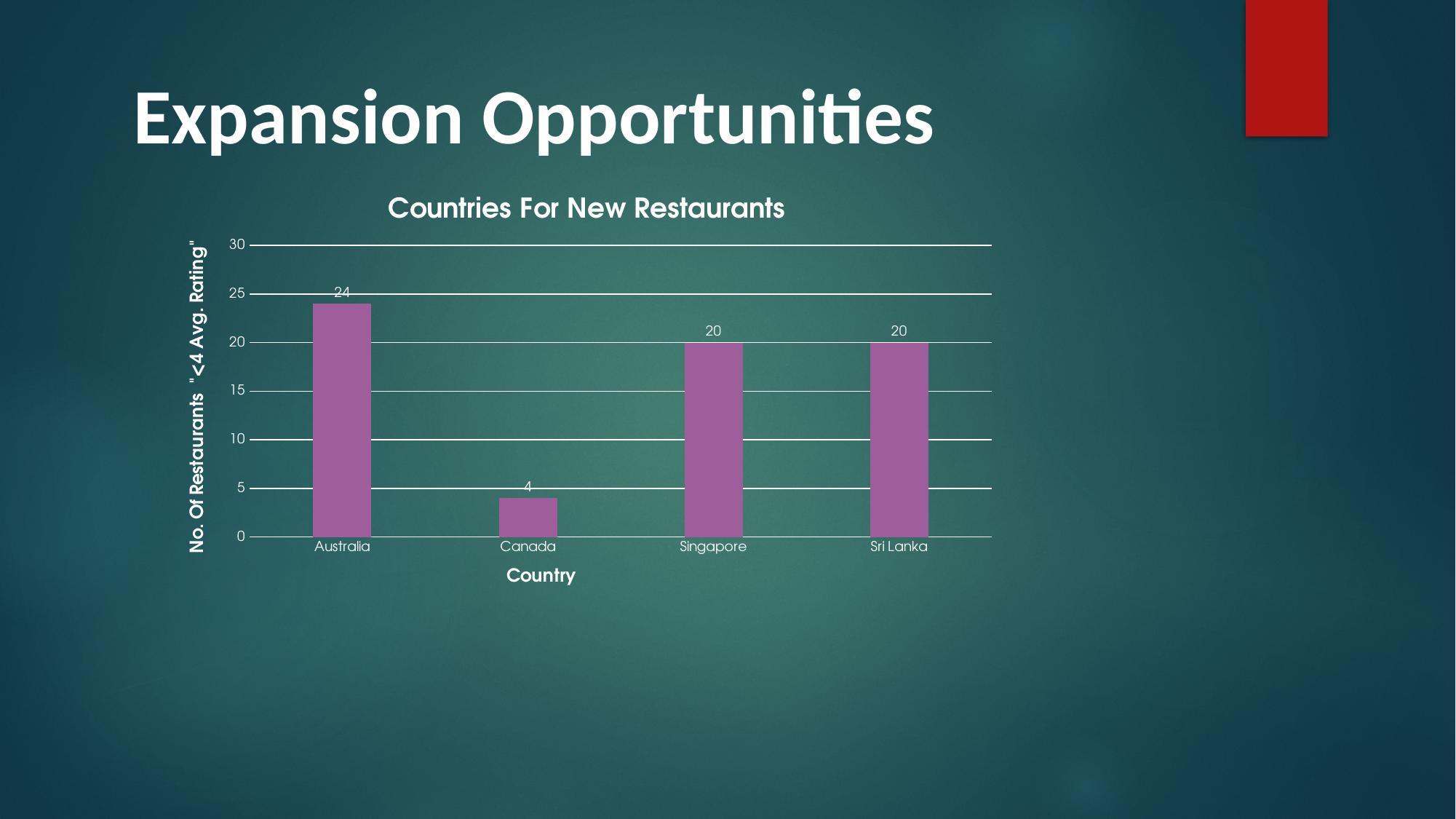

Expansion Opportunities

### Chart: Countries For New Restaurants

| Category | Count of RestaurantID |
|---|---|
| Australia | 24.0 |
| Canada | 4.0 |
| Singapore | 20.0 |
| Sri Lanka | 20.0 |